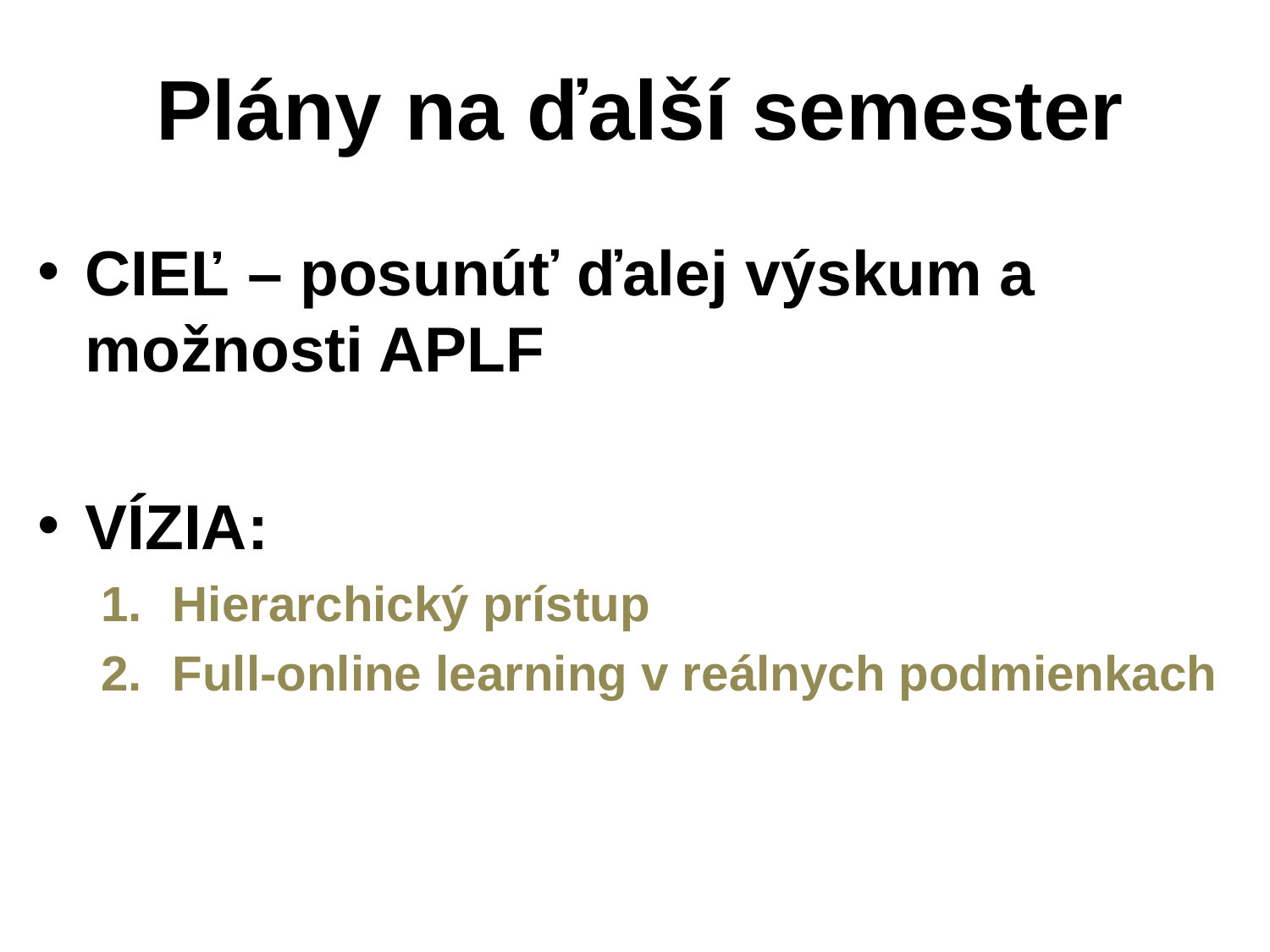

# Plány na ďalší semester
CIEĽ – posunúť ďalej výskum a možnosti APLF

VÍZIA:
Hierarchický prístup
Full-online learning v reálnych podmienkach